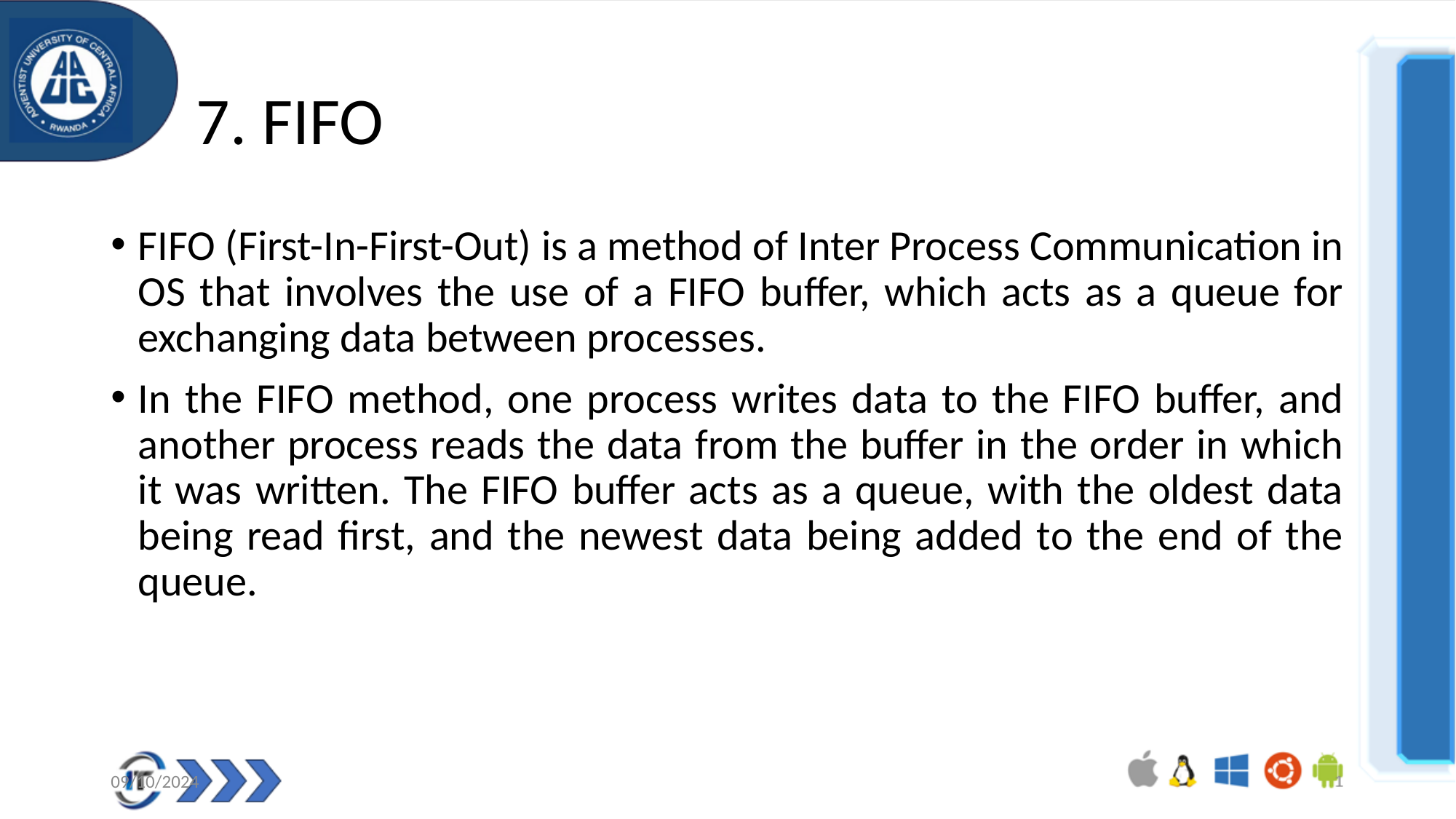

# 7. FIFO
FIFO (First-In-First-Out) is a method of Inter Process Communication in OS that involves the use of a FIFO buffer, which acts as a queue for exchanging data between processes.
In the FIFO method, one process writes data to the FIFO buffer, and another process reads the data from the buffer in the order in which it was written. The FIFO buffer acts as a queue, with the oldest data being read first, and the newest data being added to the end of the queue.
09/10/2024